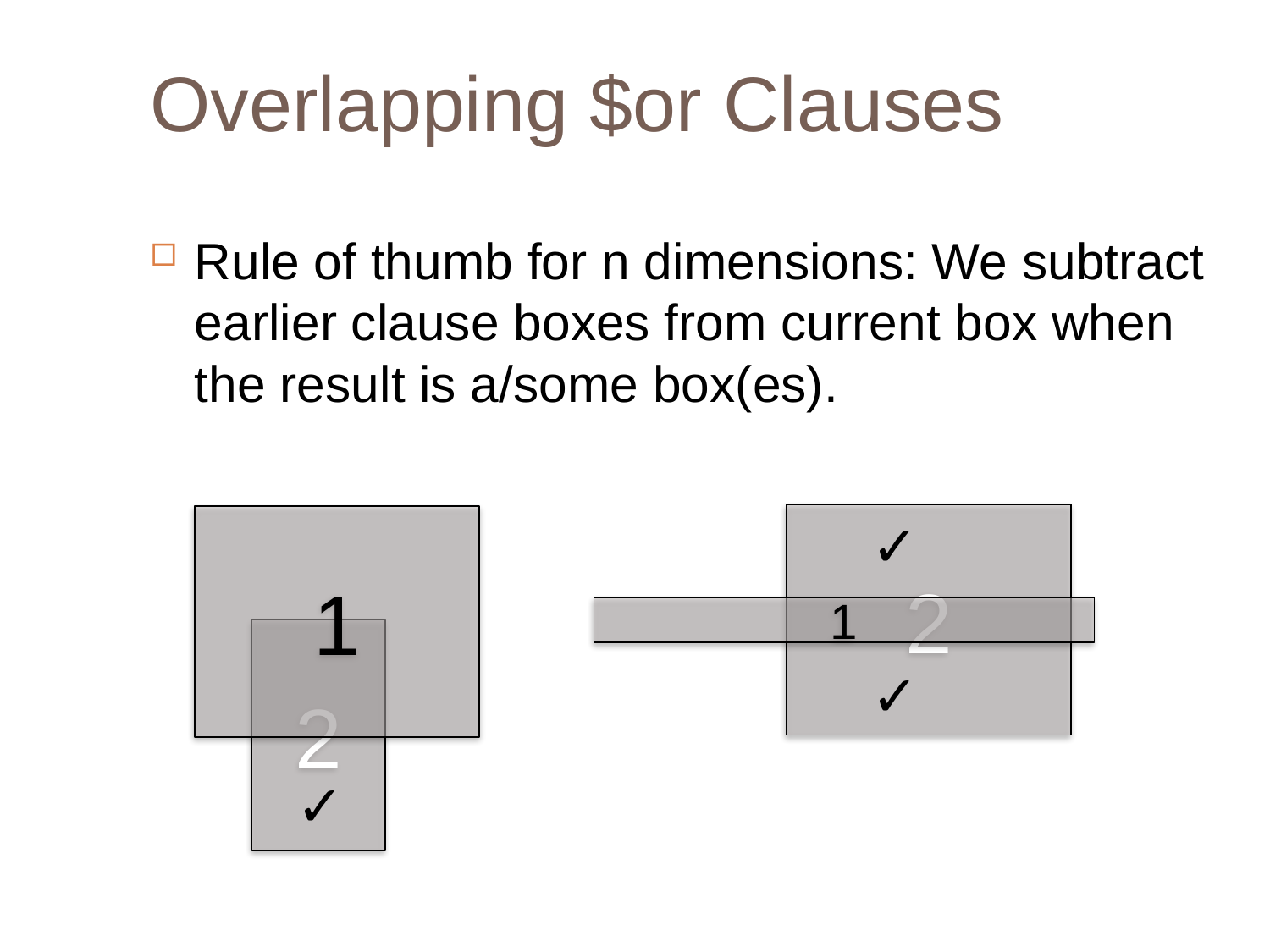

Overlapping $or Clauses
Rule of thumb for n dimensions: We subtract earlier clause boxes from current box when the result is a/some box(es).
2
✓
1
1
2
✓
✓